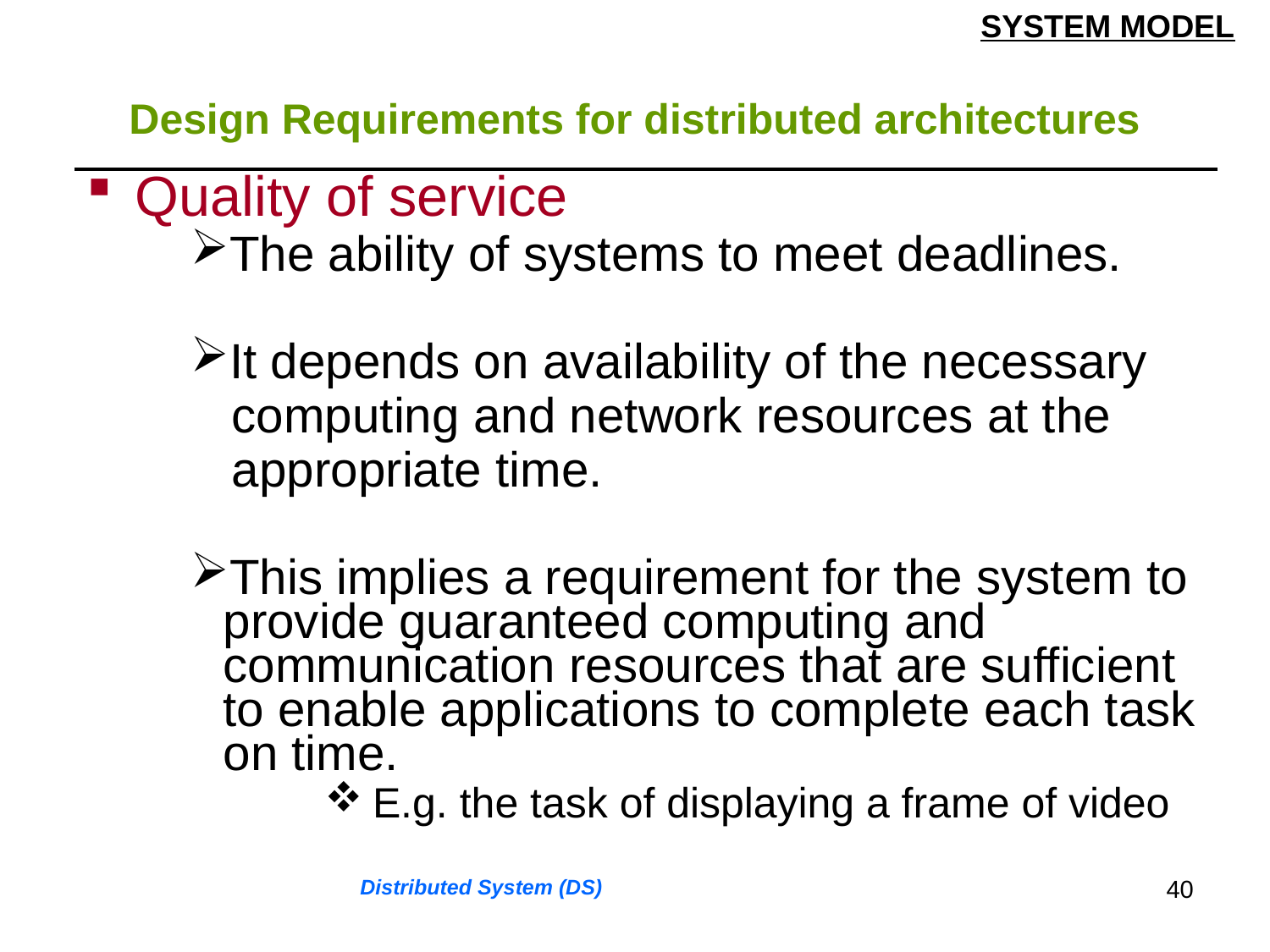

SYSTEM MODEL
# Design Requirements for distributed architectures
| Quality of service The ability of systems to meet deadlines. It depends on availability of the necessary computing and network resources at the appropriate time. This implies a requirement for the system to provide guaranteed computing and communication resources that are sufficient to enable applications to complete each task on time. E.g. the task of displaying a frame of video |
| --- |
40
Distributed System (DS)